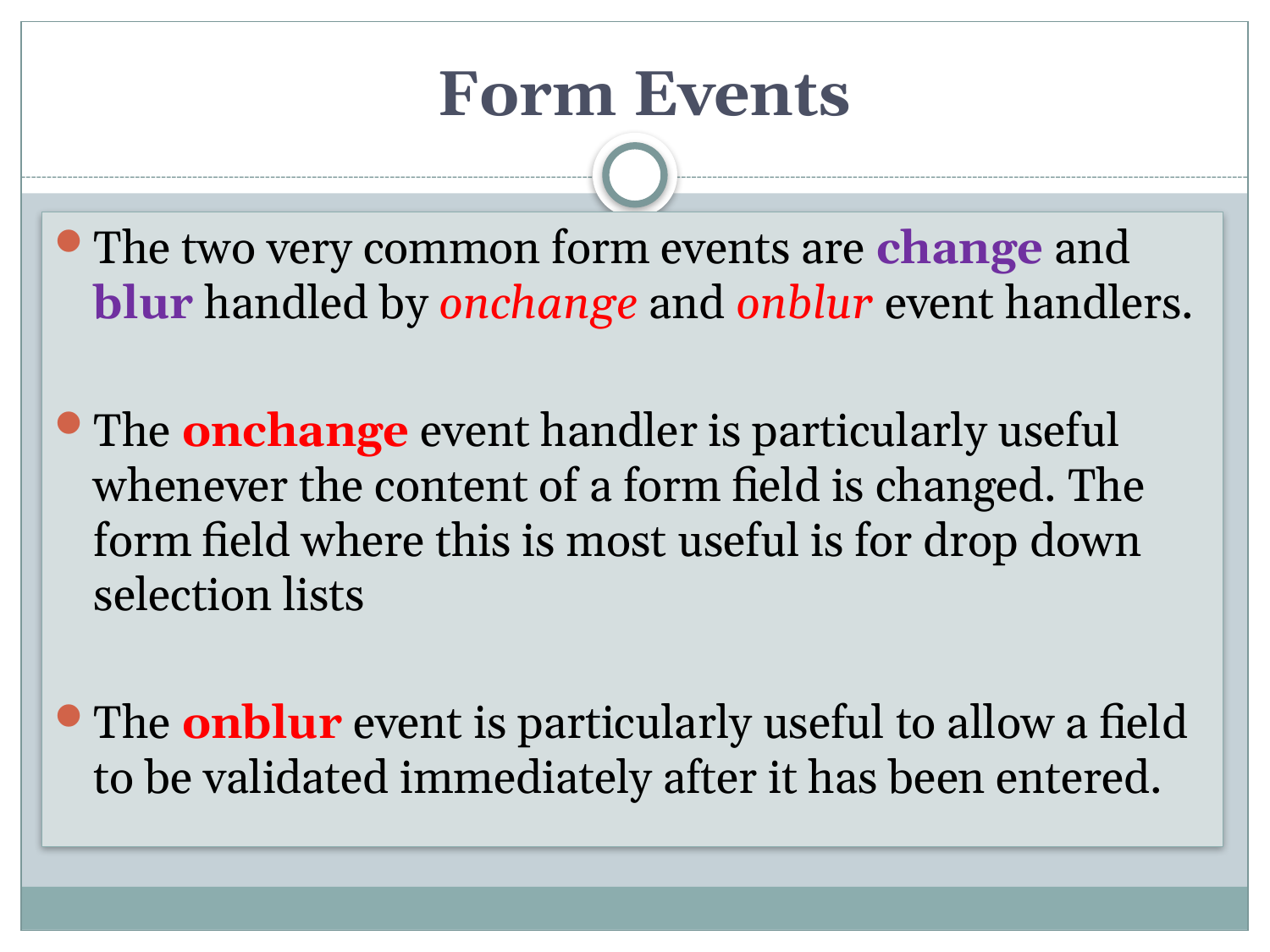

# Form Events
The two very common form events are change and blur handled by onchange and onblur event handlers.

The onchange event handler is particularly useful whenever the content of a form field is changed. The form field where this is most useful is for drop down selection lists

The onblur event is particularly useful to allow a field to be validated immediately after it has been entered.